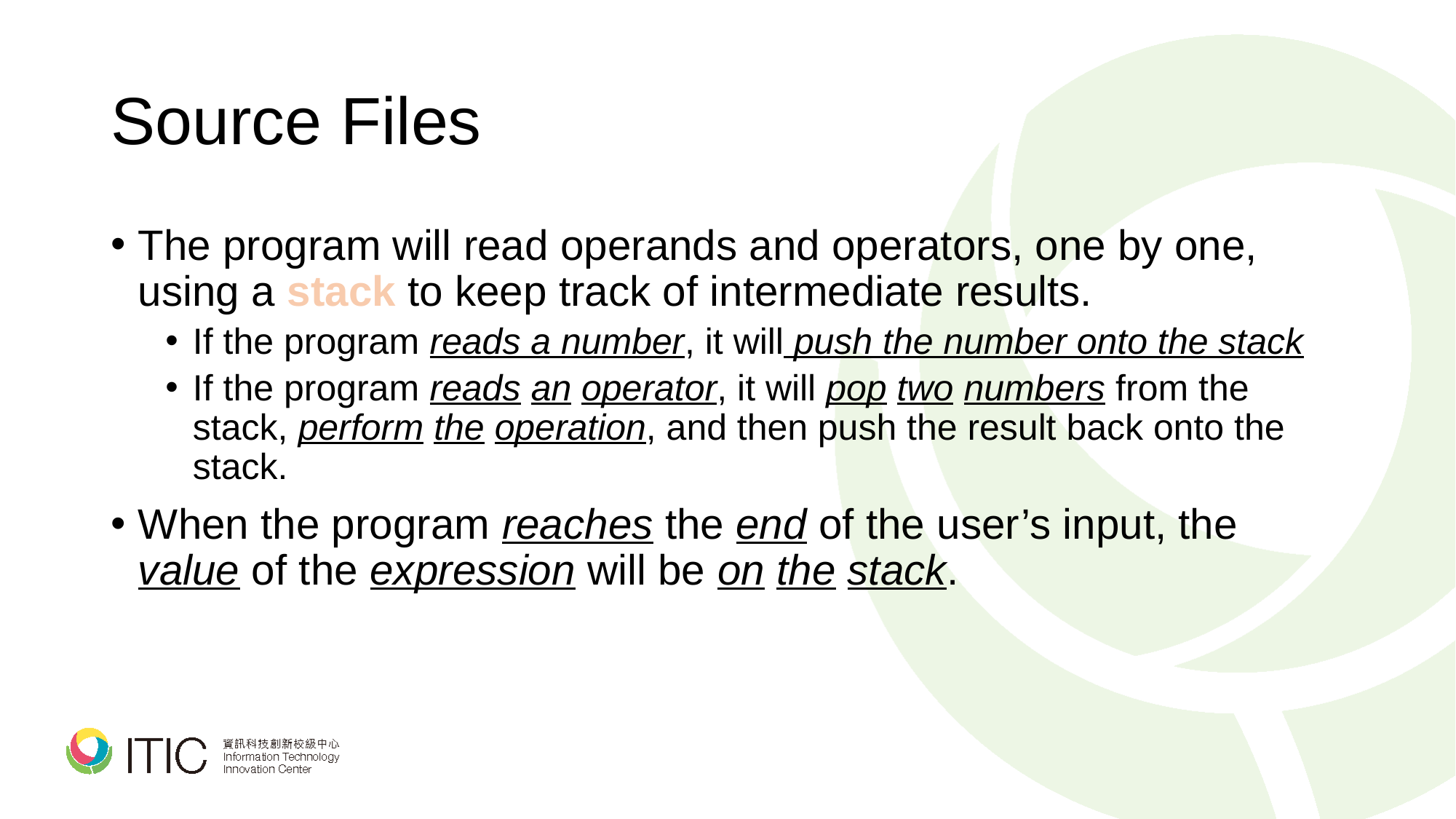

# Source Files
The program will read operands and operators, one by one, using a stack to keep track of intermediate results.
If the program reads a number, it will push the number onto the stack
If the program reads an operator, it will pop two numbers from the stack, perform the operation, and then push the result back onto the stack.
When the program reaches the end of the user’s input, the value of the expression will be on the stack.